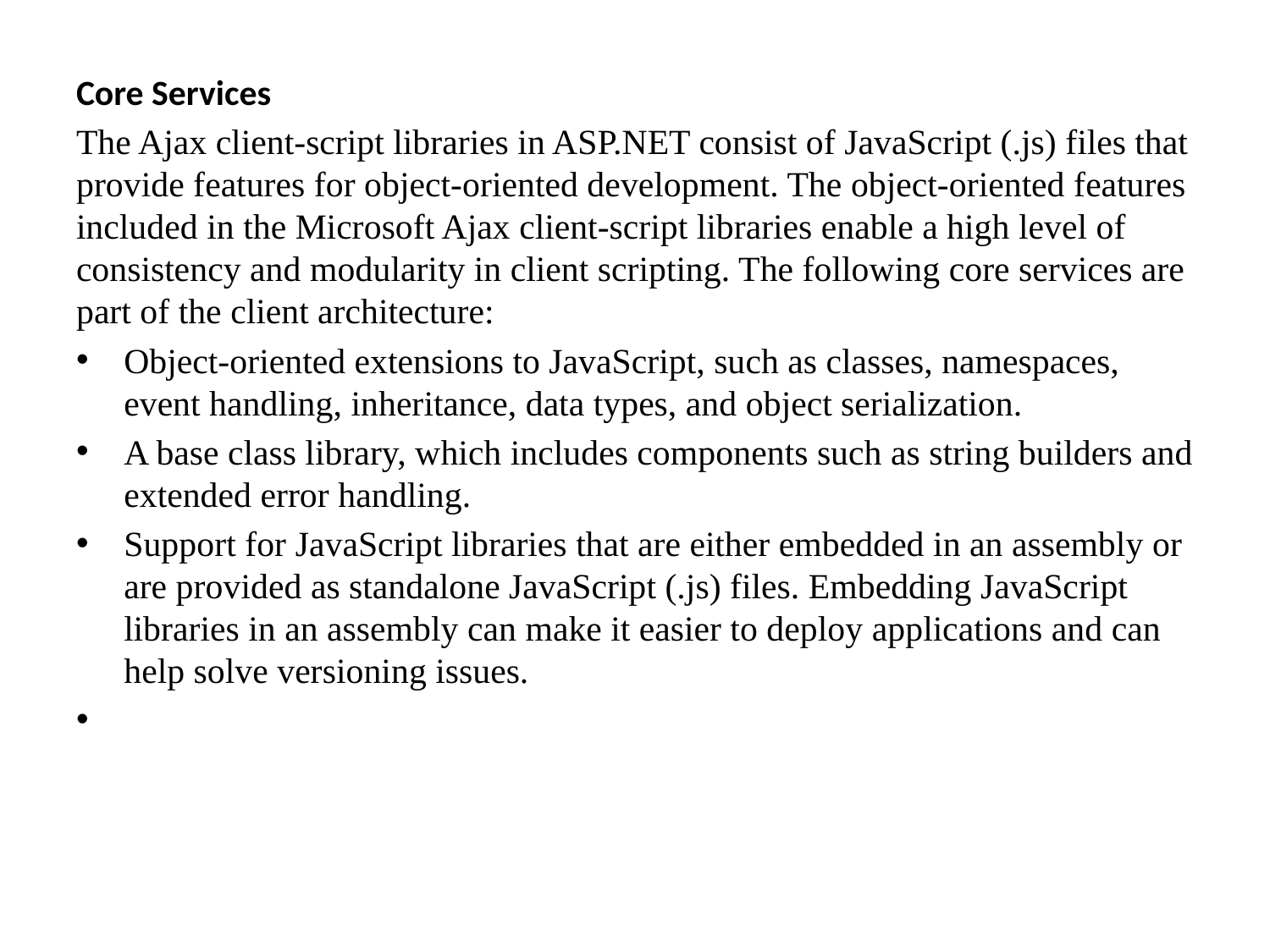

Core Services
The Ajax client-script libraries in ASP.NET consist of JavaScript (.js) files that provide features for object-oriented development. The object-oriented features included in the Microsoft Ajax client-script libraries enable a high level of consistency and modularity in client scripting. The following core services are part of the client architecture:
Object-oriented extensions to JavaScript, such as classes, namespaces, event handling, inheritance, data types, and object serialization.
A base class library, which includes components such as string builders and extended error handling.
Support for JavaScript libraries that are either embedded in an assembly or are provided as standalone JavaScript (.js) files. Embedding JavaScript libraries in an assembly can make it easier to deploy applications and can help solve versioning issues.